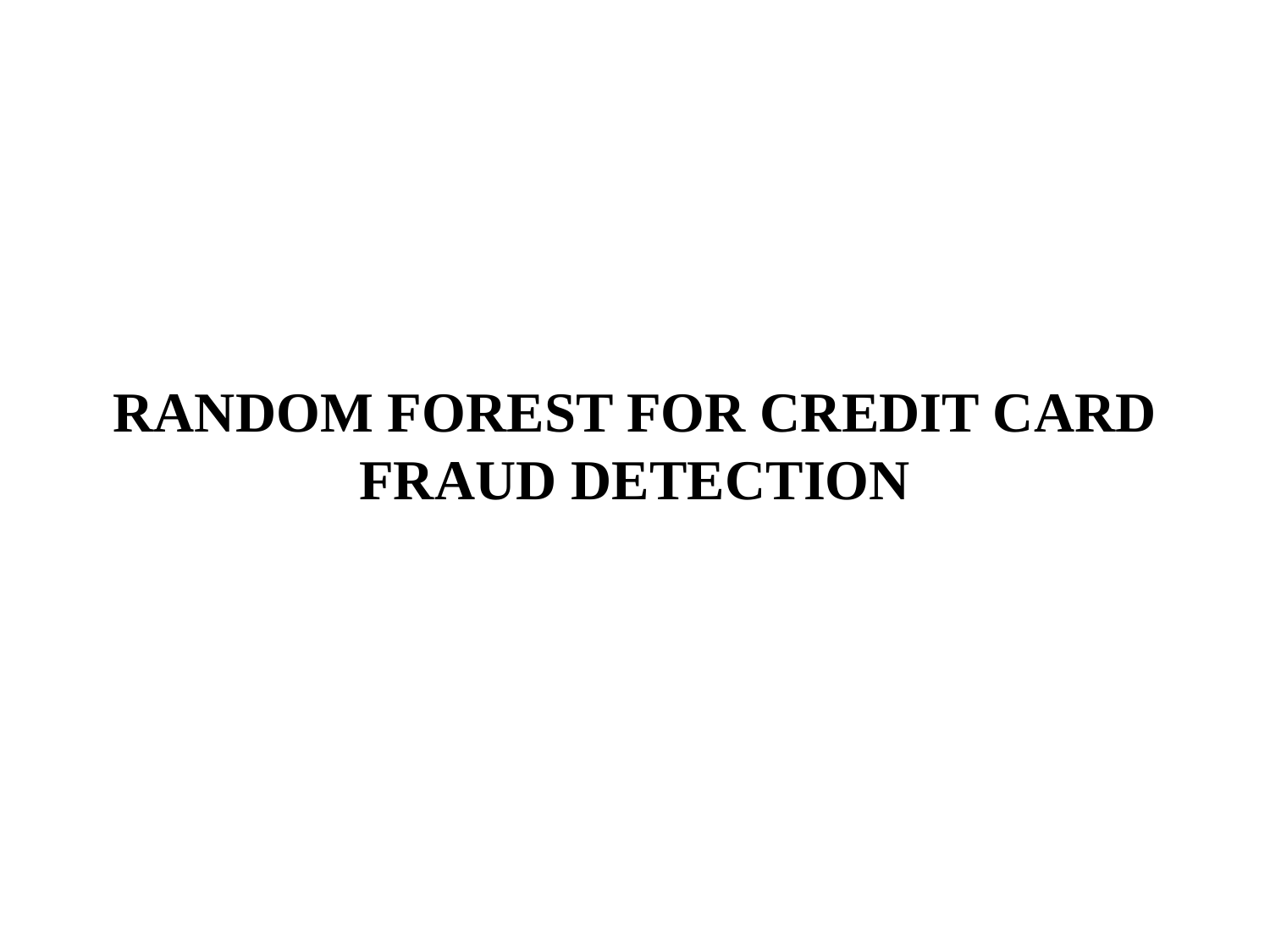

# RANDOM FOREST FOR CREDIT CARD FRAUD DETECTION